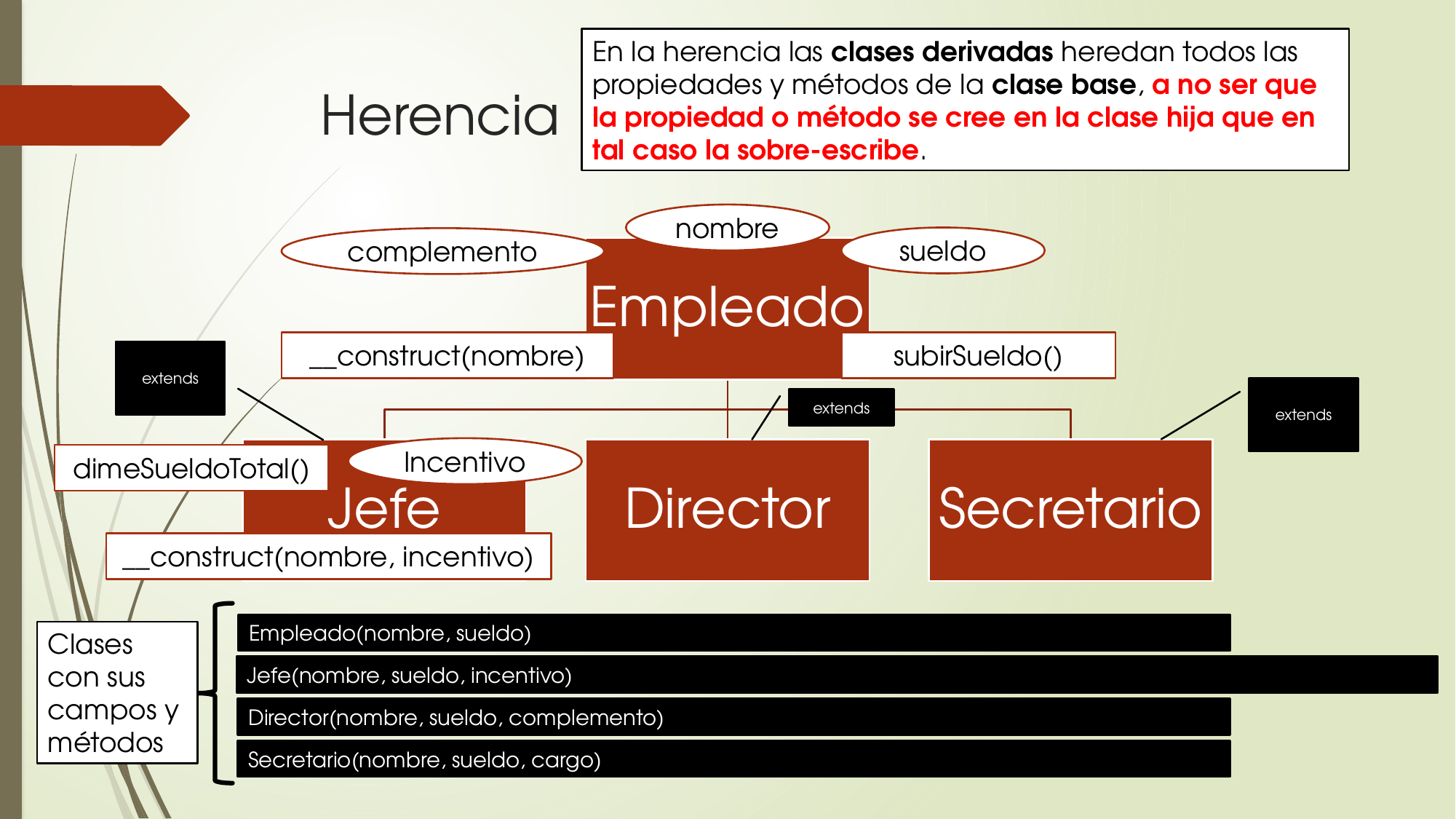

En la herencia las clases derivadas heredan todos las propiedades y métodos de la clase base, a no ser que la propiedad o método se cree en la clase hija que en tal caso la sobre-escribe.
# Herencia
Empleado
Jefe
Director
Secretario
nombre
sueldo
complemento
__construct(nombre)
subirSueldo()
extends
extends
extends
Incentivo
dimeSueldoTotal()
__construct(nombre, incentivo)

Empleado(nombre, sueldo)
Jefe(nombre, sueldo, incentivo)
Director(nombre, sueldo, complemento)
Secretario(nombre, sueldo, cargo)
Clases con sus campos y métodos